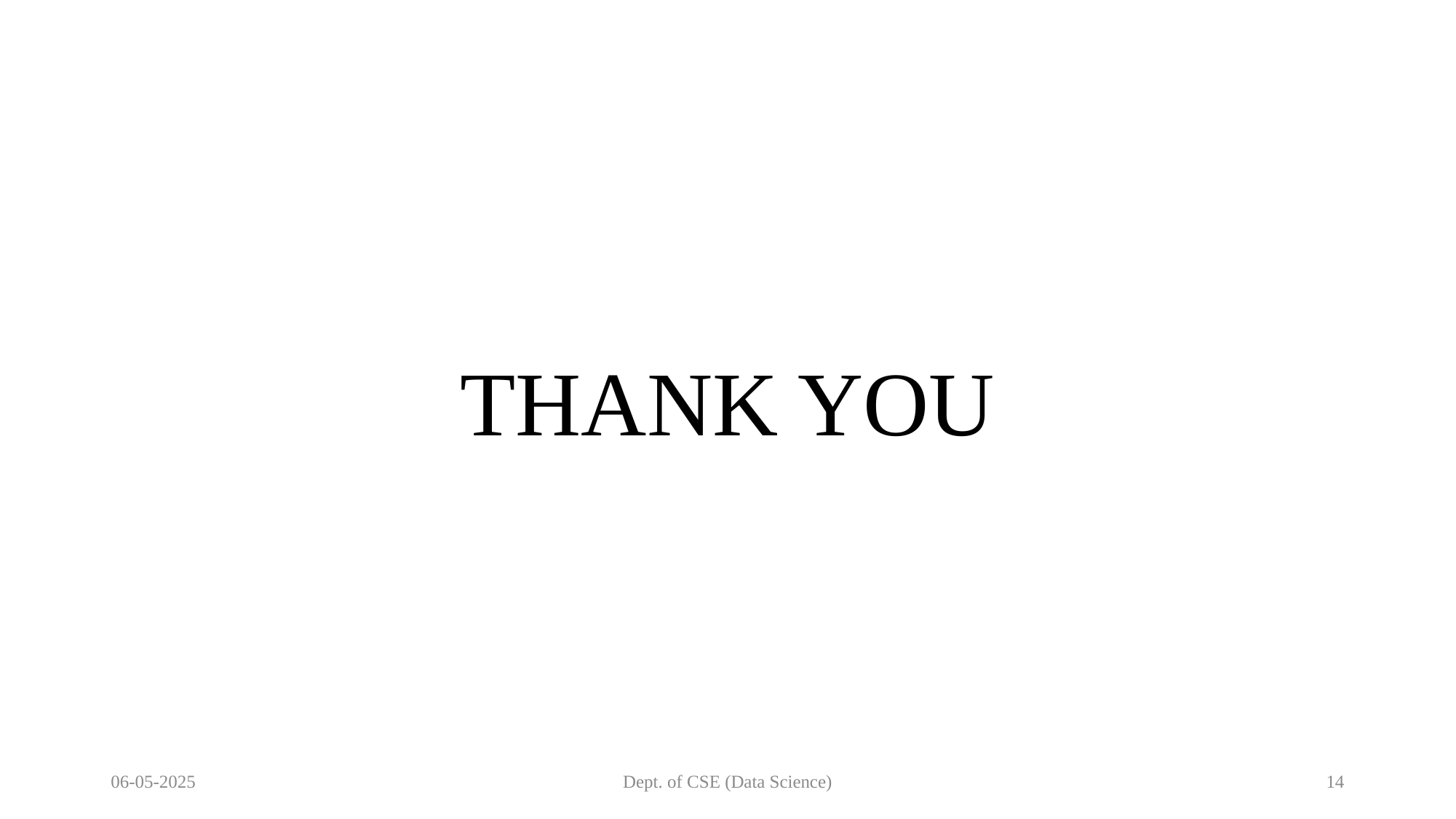

THANK YOU
06-05-2025
Dept. of CSE (Data Science)
14